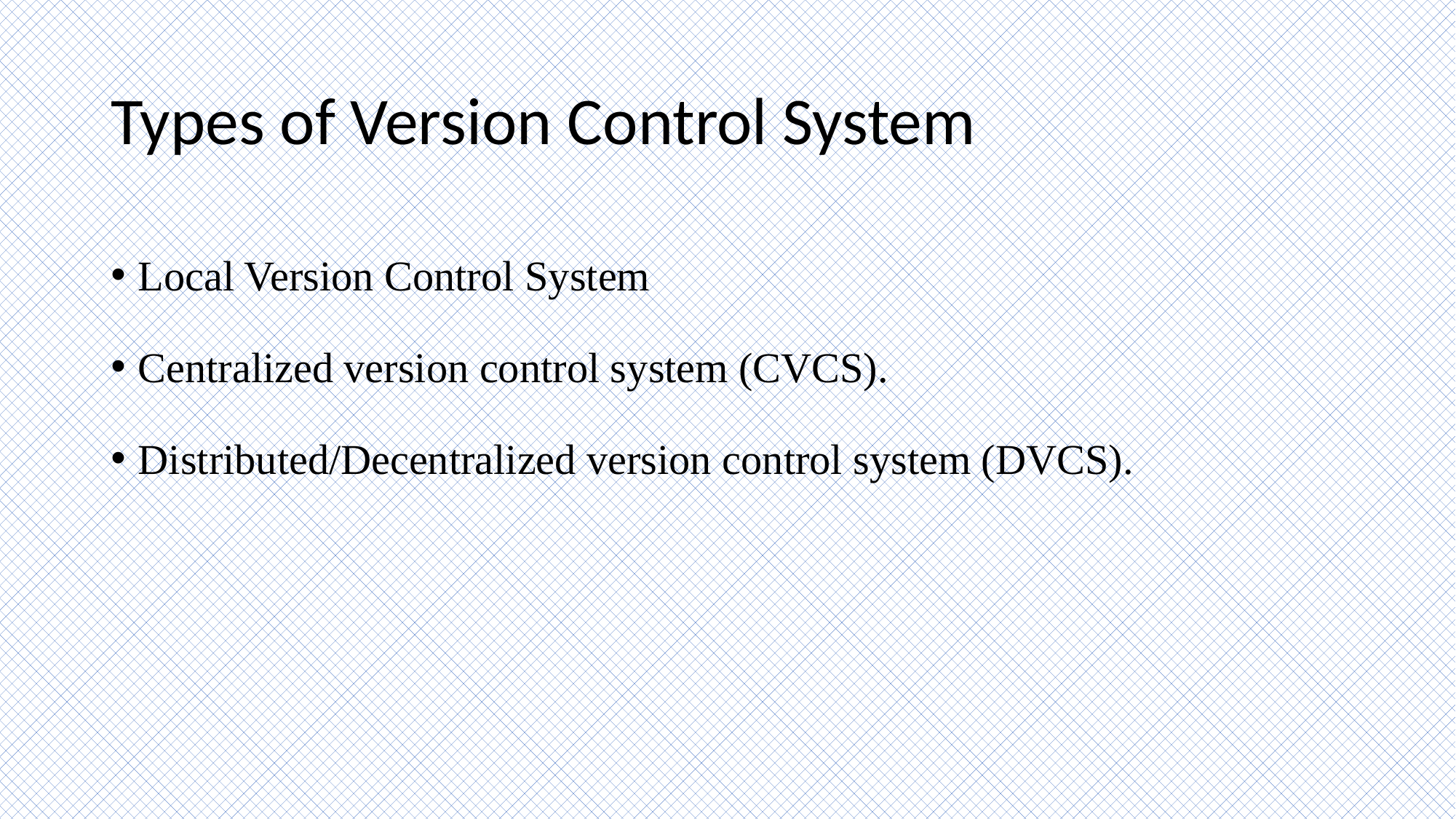

# Types of Version Control System
Local Version Control System
Centralized version control system (CVCS).
Distributed/Decentralized version control system (DVCS).